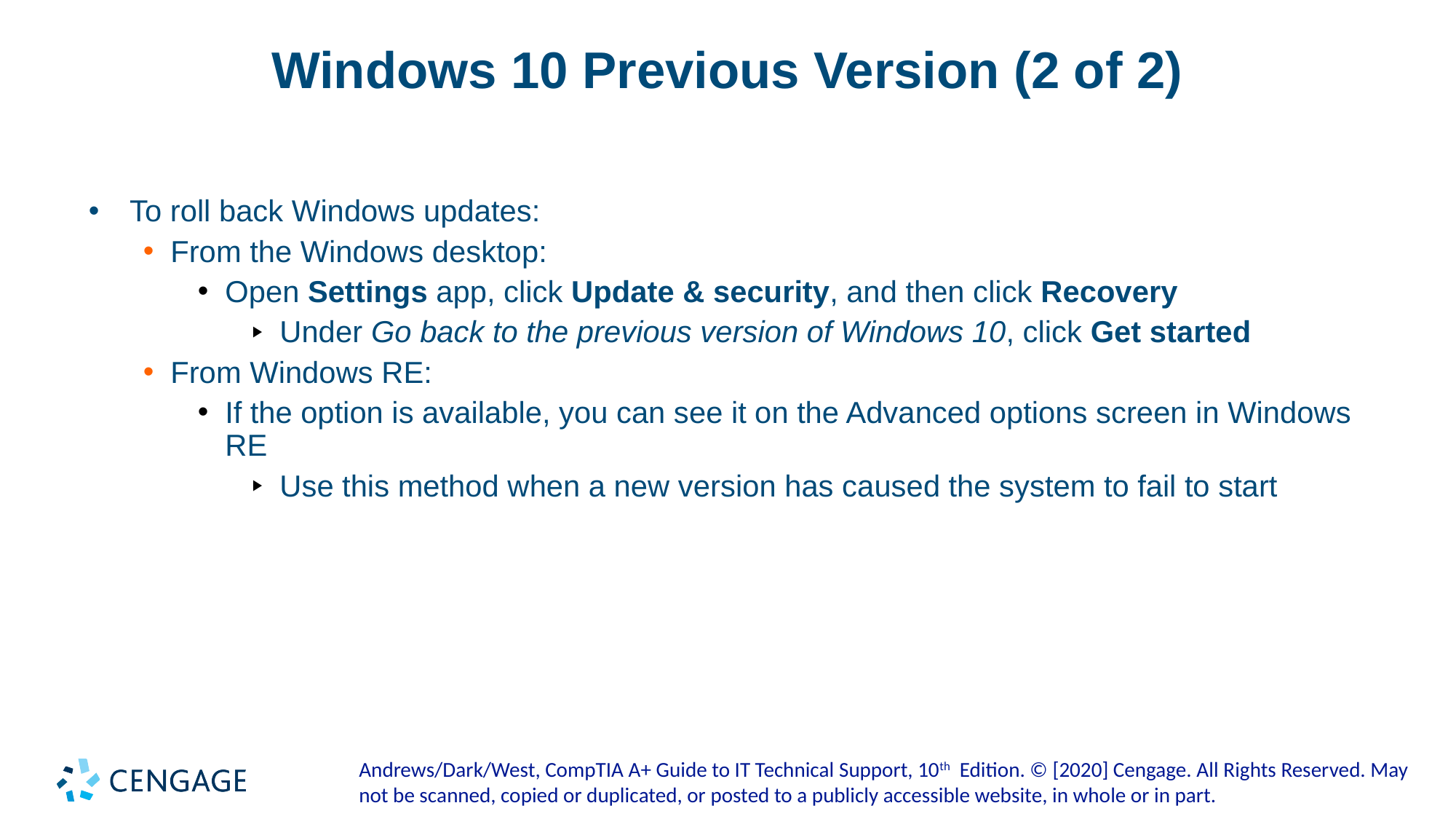

# Windows 10 Previous Version (2 of 2)
To roll back Windows updates:
From the Windows desktop:
Open Settings app, click Update & security, and then click Recovery
Under Go back to the previous version of Windows 10, click Get started
From Windows RE:
If the option is available, you can see it on the Advanced options screen in Windows RE
Use this method when a new version has caused the system to fail to start